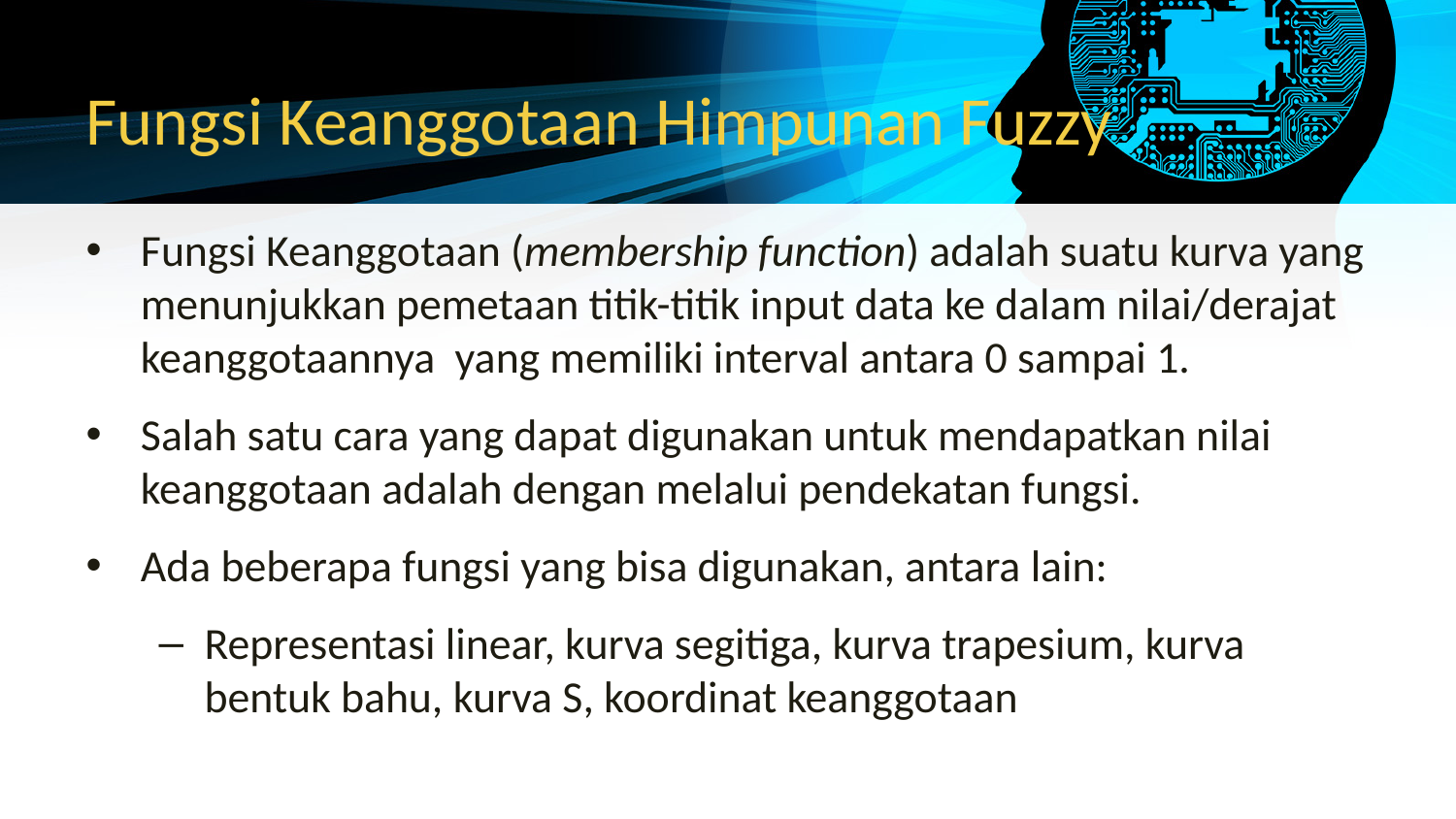

# Fungsi Keanggotaan Himpunan Fuzzy
Fungsi Keanggotaan (membership function) adalah suatu kurva yang menunjukkan pemetaan titik-titik input data ke dalam nilai/derajat keanggotaannya  yang memiliki interval antara 0 sampai 1.
Salah satu cara yang dapat digunakan untuk mendapatkan nilai keanggotaan adalah dengan melalui pendekatan fungsi.
Ada beberapa fungsi yang bisa digunakan, antara lain:
Representasi linear, kurva segitiga, kurva trapesium, kurva bentuk bahu, kurva S, koordinat keanggotaan